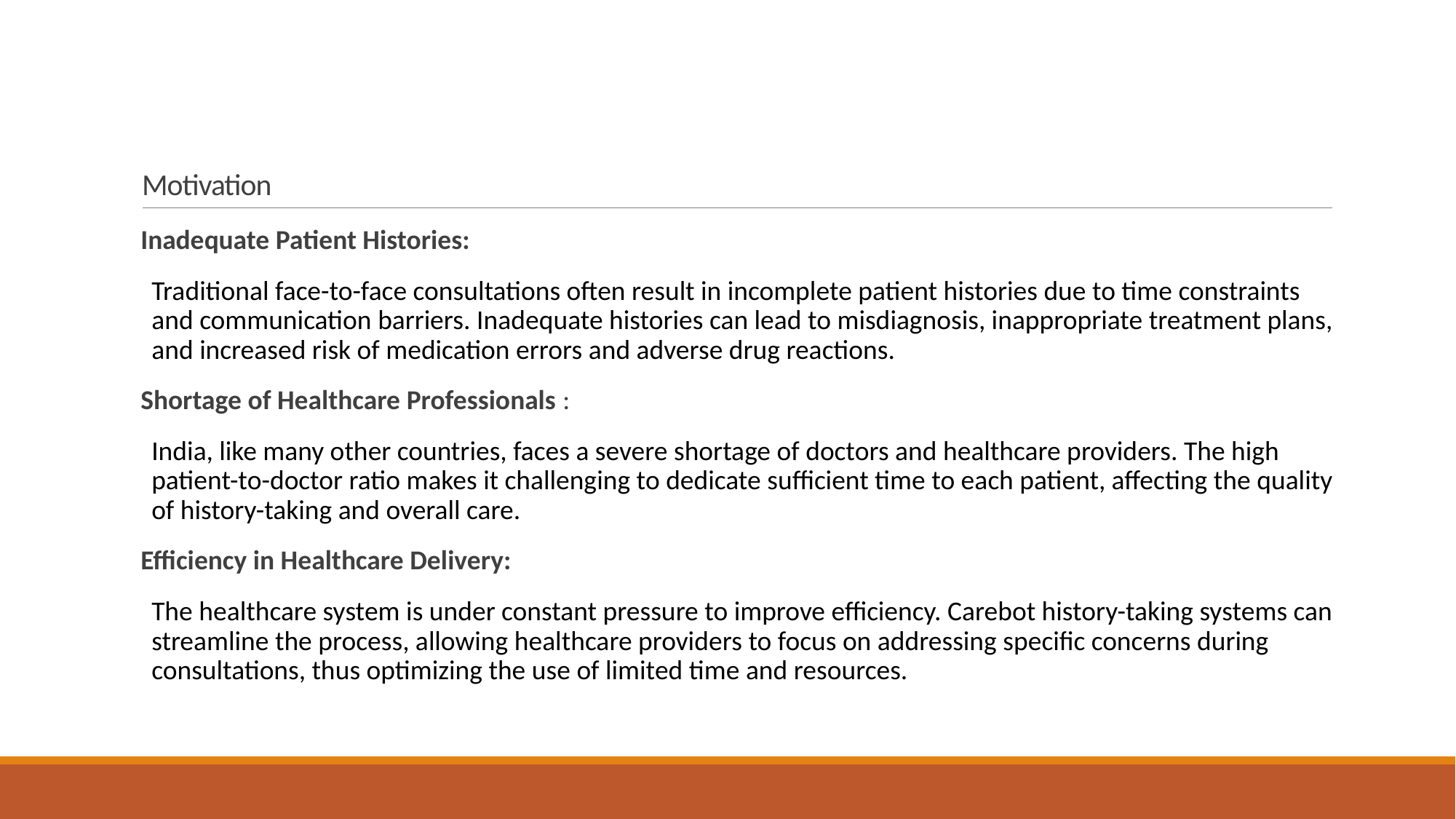

# Motivation
Inadequate Patient Histories:
Traditional face-to-face consultations often result in incomplete patient histories due to time constraints and communication barriers. Inadequate histories can lead to misdiagnosis, inappropriate treatment plans, and increased risk of medication errors and adverse drug reactions.
Shortage of Healthcare Professionals :
India, like many other countries, faces a severe shortage of doctors and healthcare providers. The high patient-to-doctor ratio makes it challenging to dedicate sufficient time to each patient, affecting the quality of history-taking and overall care.
Efficiency in Healthcare Delivery:
The healthcare system is under constant pressure to improve efficiency. Carebot history-taking systems can streamline the process, allowing healthcare providers to focus on addressing specific concerns during consultations, thus optimizing the use of limited time and resources.